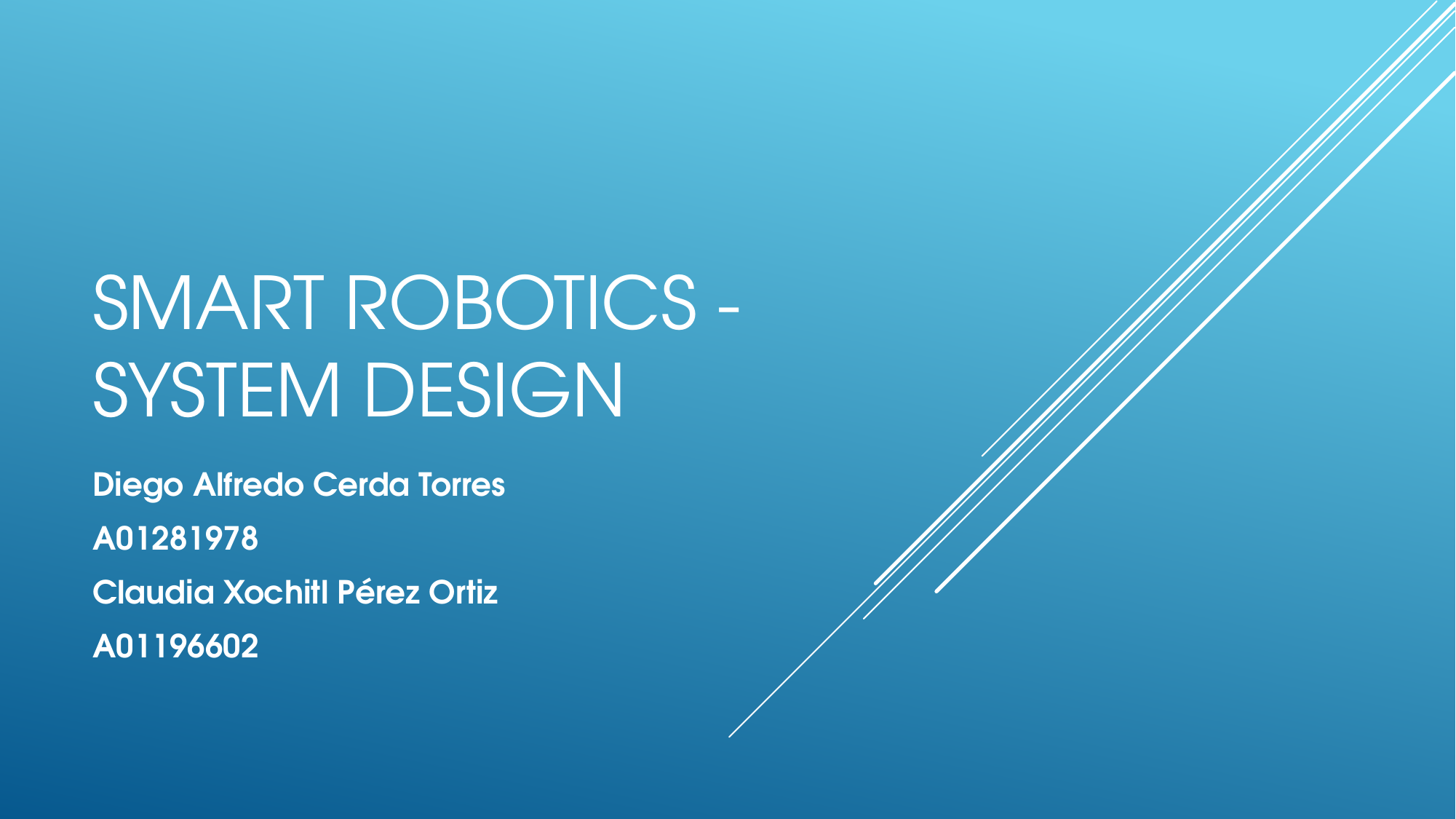

# Smart Robotics - System Design
Diego Alfredo Cerda Torres
A01281978
Claudia Xochitl Pérez Ortiz
A01196602